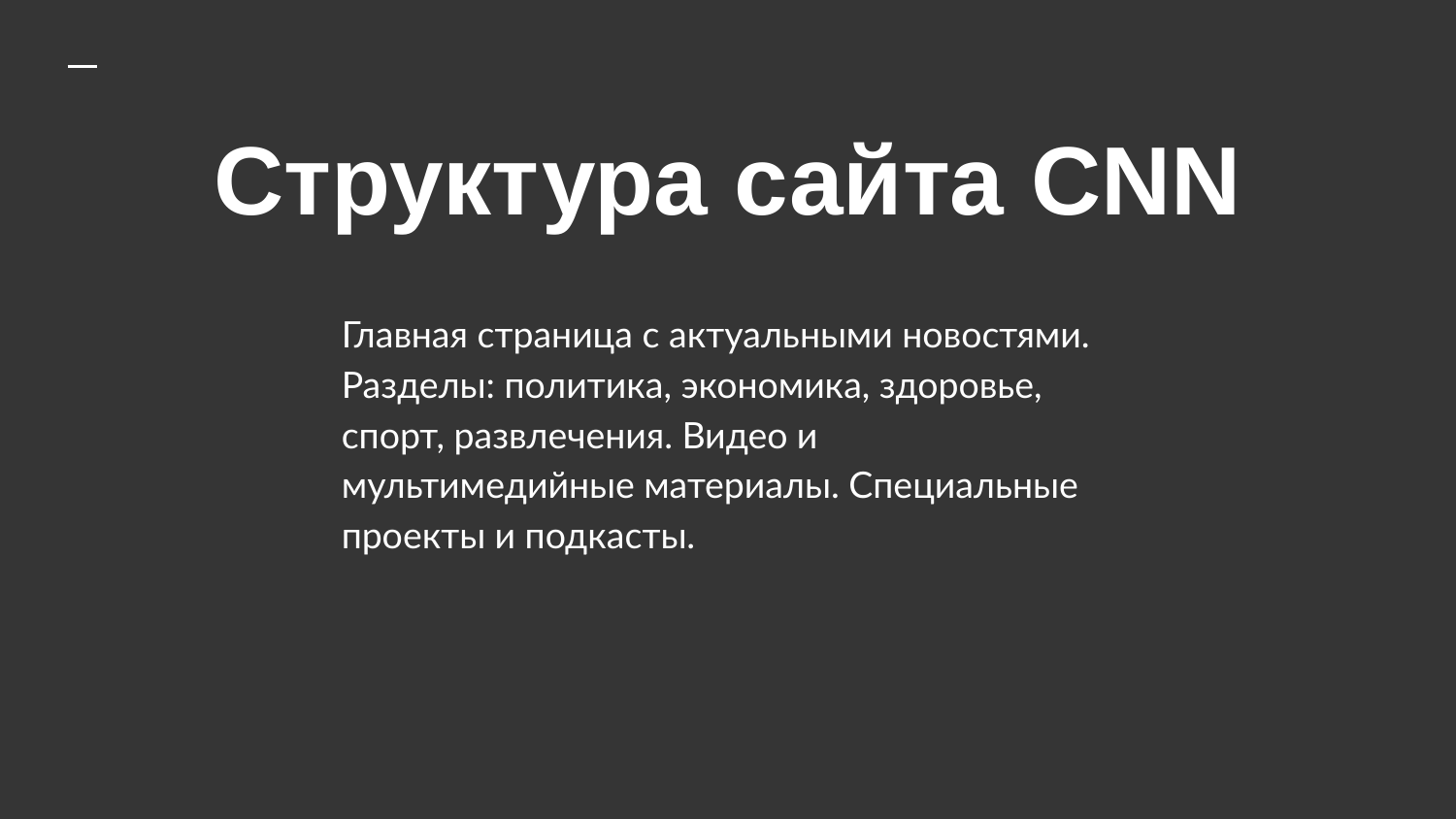

# Структура сайта CNN
Главная страница с актуальными новостями. Разделы: политика, экономика, здоровье, спорт, развлечения. Видео и мультимедийные материалы. Специальные проекты и подкасты.